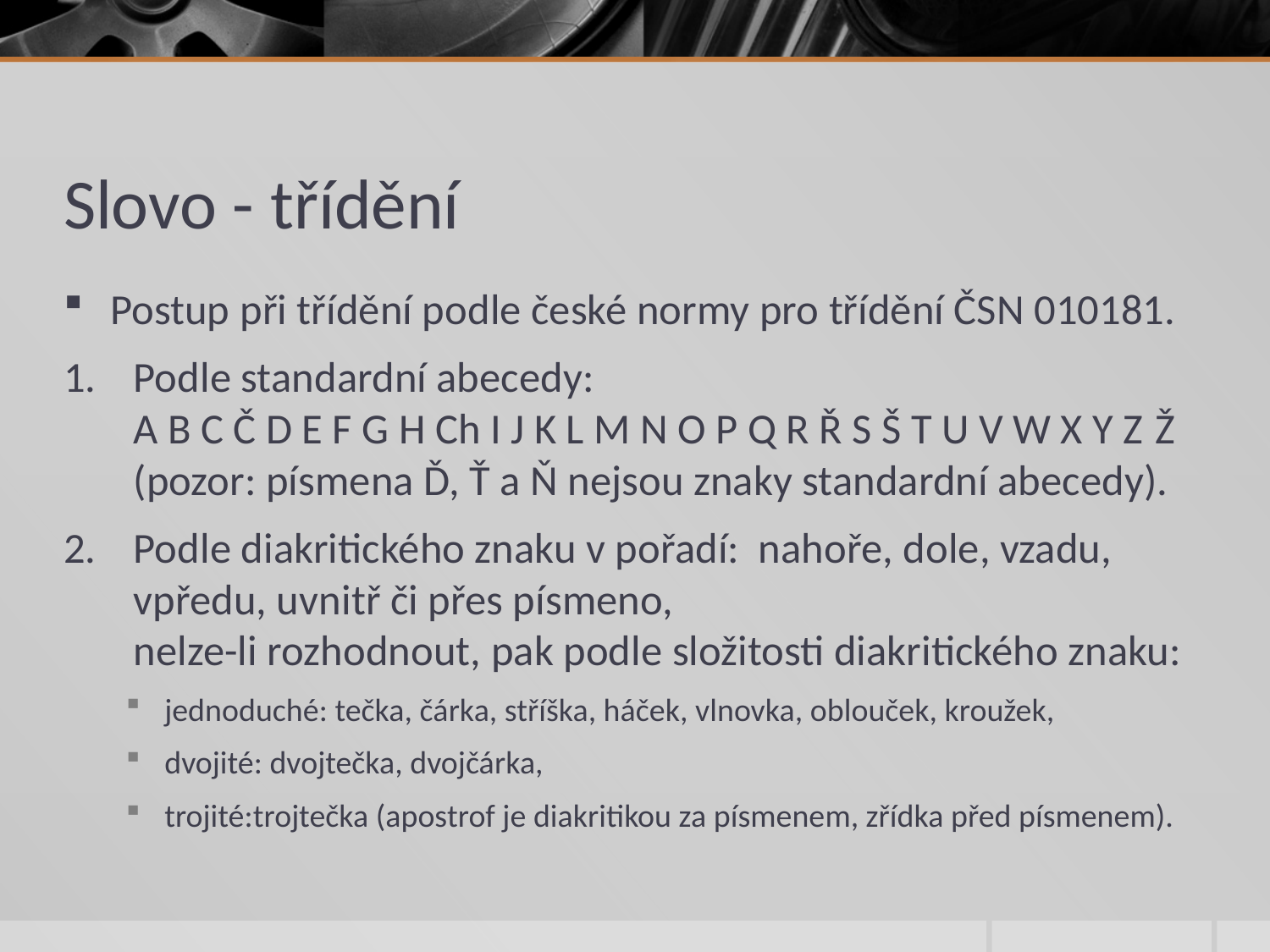

# Slovo - třídění
Postup při třídění podle české normy pro třídění ČSN 010181.
Podle standardní abecedy:
A B C Č D E F G H Ch I J K L M N O P Q R Ř S Š T U V W X Y Z Ž
(pozor: písmena Ď, Ť a Ň nejsou znaky standardní abecedy).
Podle diakritického znaku v pořadí:  nahoře, dole, vzadu, vpředu, uvnitř či přes písmeno,
nelze-li rozhodnout, pak podle složitosti diakritického znaku:
jednoduché: tečka, čárka, stříška, háček, vlnovka, oblouček, kroužek,
dvojité: dvojtečka, dvojčárka,
trojité:trojtečka (apostrof je diakritikou za písmenem, zřídka před písmenem).